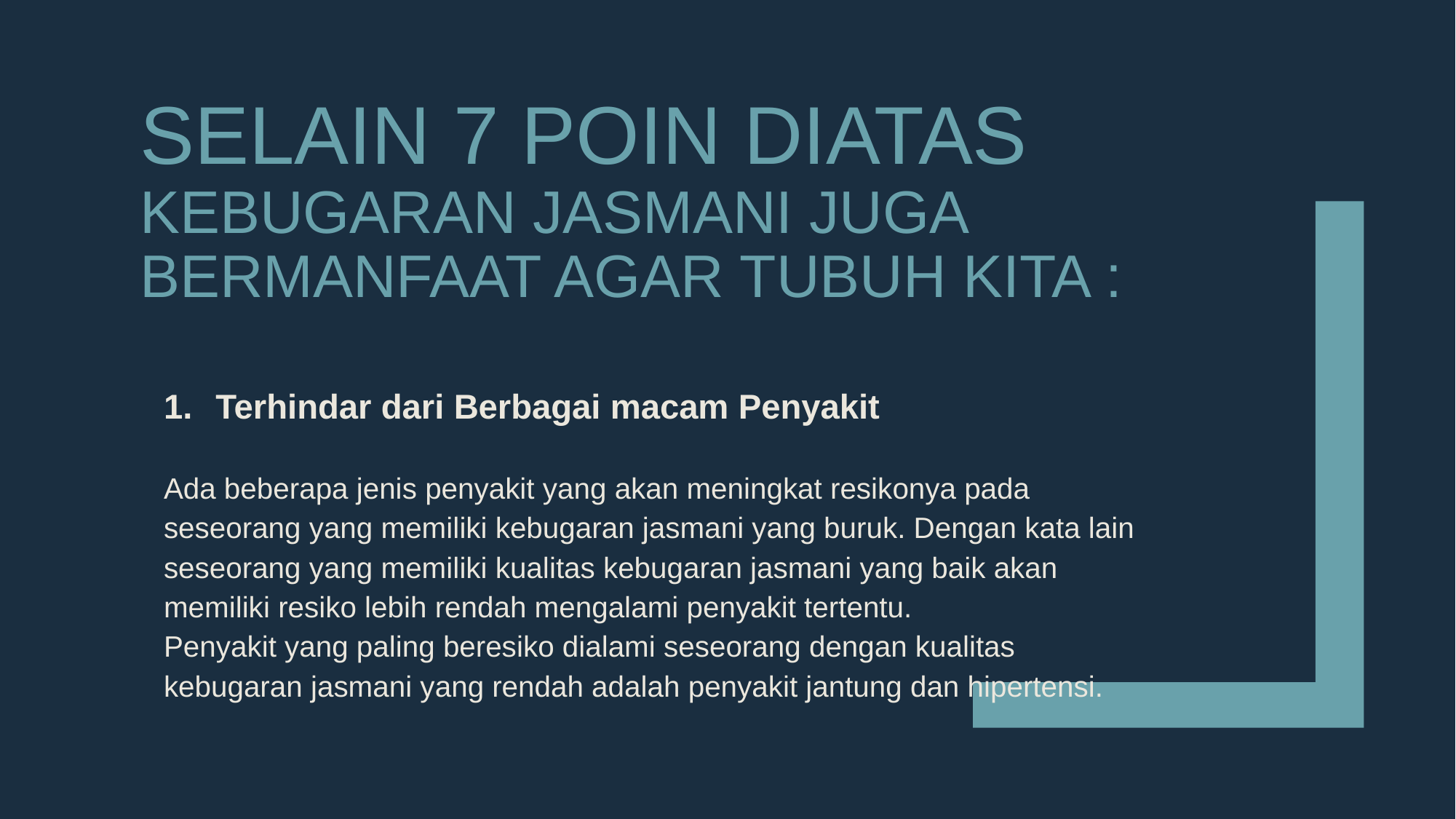

# Selain 7 poin diatas kebugaran jasmani juga bermanfaat agar TUBUH kita :
Terhindar dari Berbagai macam Penyakit

Ada beberapa jenis penyakit yang akan meningkat resikonya pada seseorang yang memiliki kebugaran jasmani yang buruk. Dengan kata lain seseorang yang memiliki kualitas kebugaran jasmani yang baik akan memiliki resiko lebih rendah mengalami penyakit tertentu.
Penyakit yang paling beresiko dialami seseorang dengan kualitas kebugaran jasmani yang rendah adalah penyakit jantung dan hipertensi.